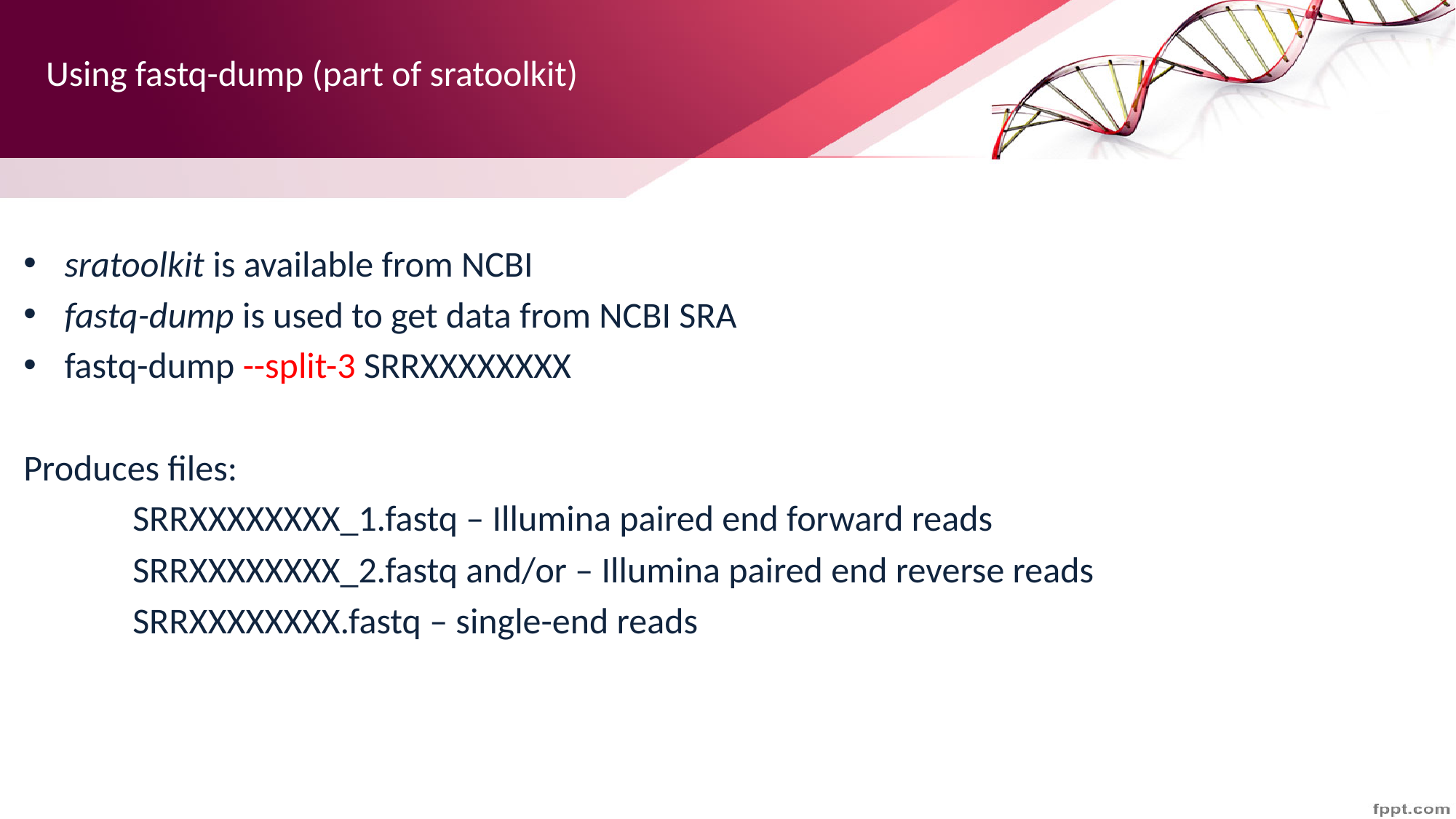

# Using fastq-dump (part of sratoolkit)

sratoolkit is available from NCBI
fastq-dump is used to get data from NCBI SRA
fastq-dump --split-3 SRRXXXXXXXX

Produces files:
	SRRXXXXXXXX_1.fastq – Illumina paired end forward reads
	SRRXXXXXXXX_2.fastq and/or – Illumina paired end reverse reads
	SRRXXXXXXXX.fastq – single-end reads